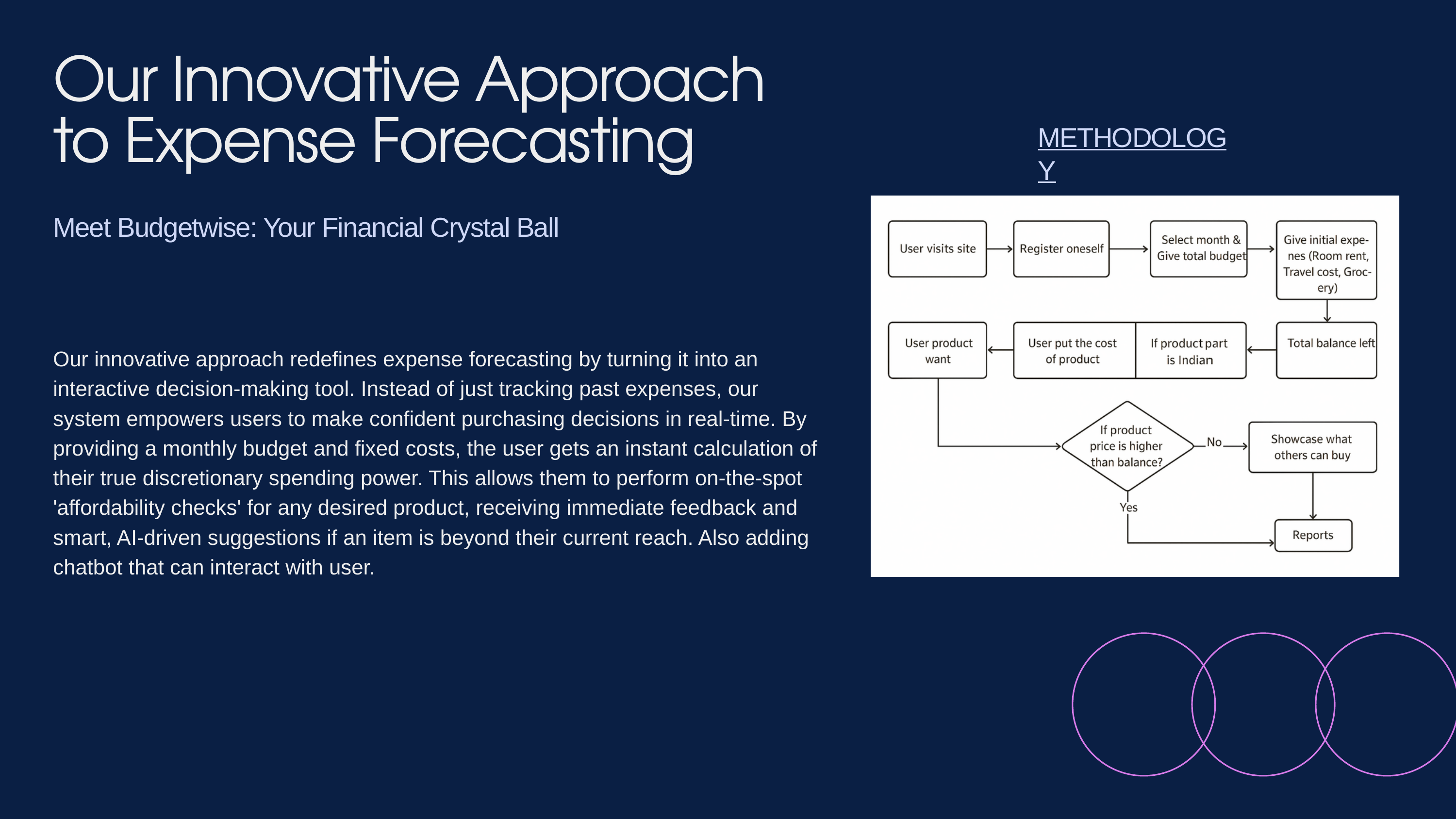

Our Innovative Approach to Expense Forecasting
METHODOLOGY

Meet Budgetwise: Your Financial Crystal Ball
Our innovative approach redefines expense forecasting by turning it into an interactive decision-making tool. Instead of just tracking past expenses, our system empowers users to make confident purchasing decisions in real-time. By providing a monthly budget and fixed costs, the user gets an instant calculation of their true discretionary spending power. This allows them to perform on-the-spot 'affordability checks' for any desired product, receiving immediate feedback and smart, AI-driven suggestions if an item is beyond their current reach. Also adding chatbot that can interact with user.